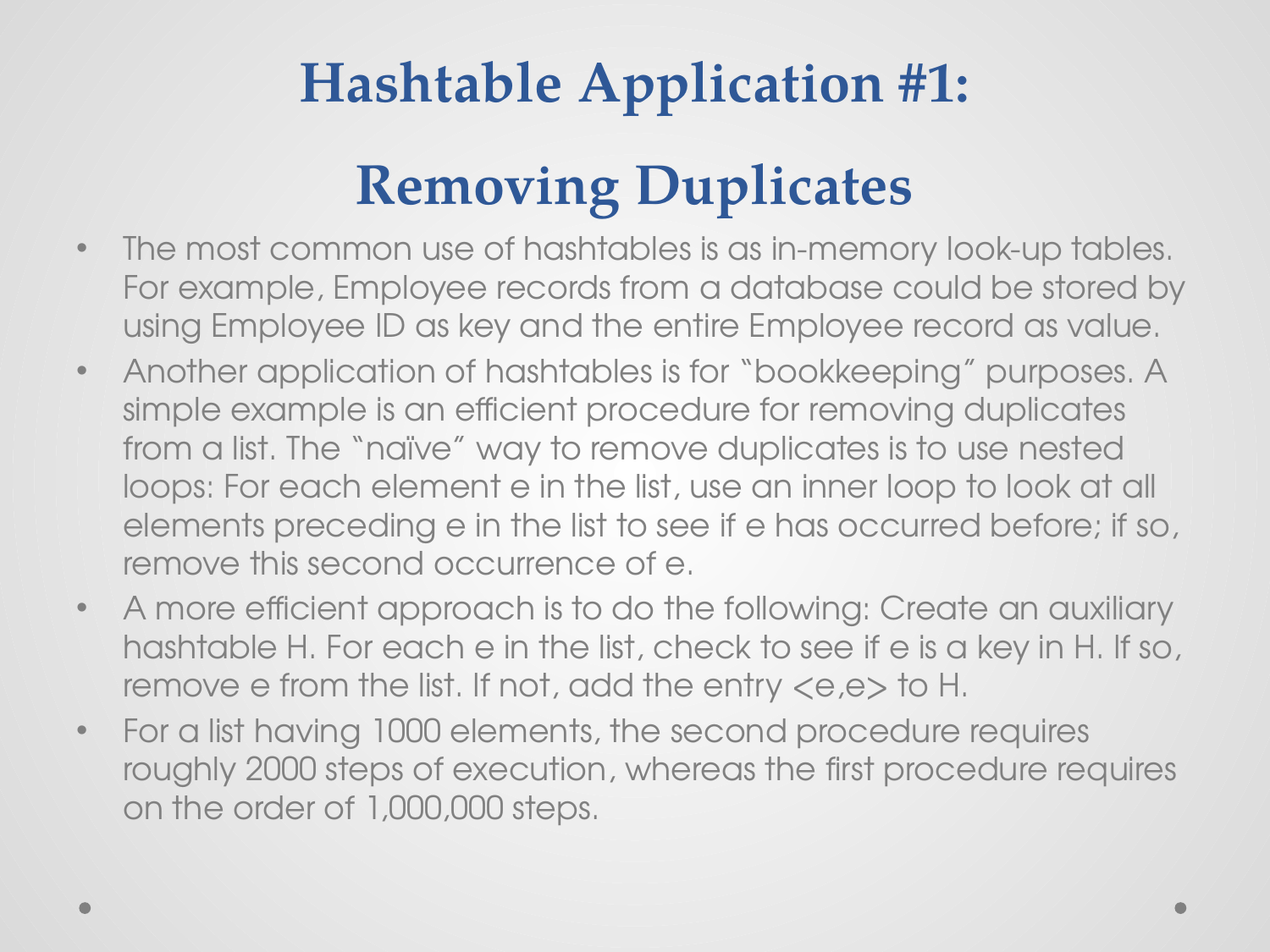

# Hashtable Application #1: Removing Duplicates
The most common use of hashtables is as in-memory look-up tables. For example, Employee records from a database could be stored by using Employee ID as key and the entire Employee record as value.
Another application of hashtables is for “bookkeeping” purposes. A simple example is an efficient procedure for removing duplicates from a list. The “naïve” way to remove duplicates is to use nested loops: For each element e in the list, use an inner loop to look at all elements preceding e in the list to see if e has occurred before; if so, remove this second occurrence of e.
A more efficient approach is to do the following: Create an auxiliary hashtable H. For each e in the list, check to see if e is a key in H. If so, remove e from the list. If not, add the entry <e,e> to H.
For a list having 1000 elements, the second procedure requires roughly 2000 steps of execution, whereas the first procedure requires on the order of 1,000,000 steps.